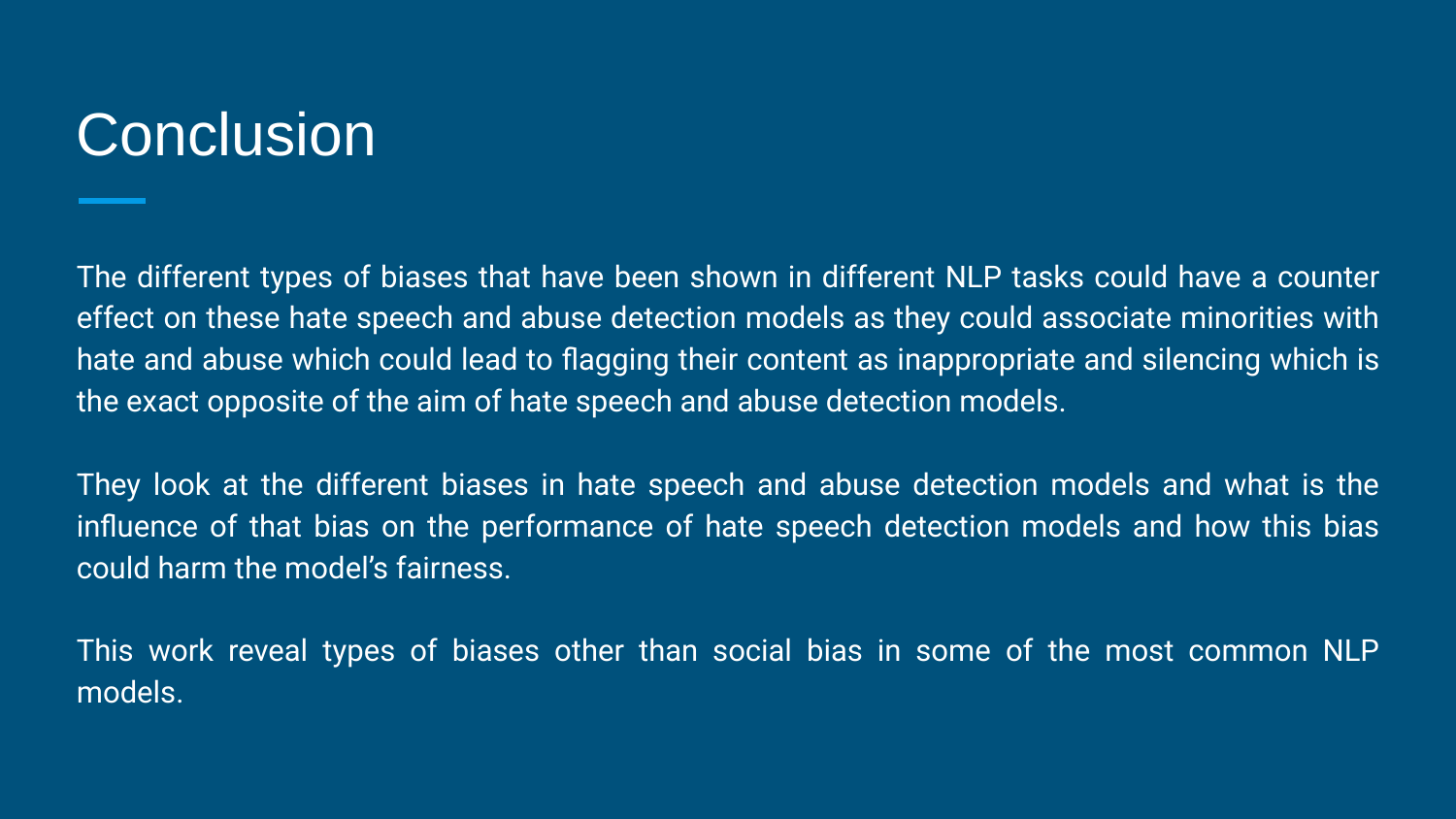

# Conclusion
The different types of biases that have been shown in different NLP tasks could have a counter effect on these hate speech and abuse detection models as they could associate minorities with hate and abuse which could lead to flagging their content as inappropriate and silencing which is the exact opposite of the aim of hate speech and abuse detection models.

They look at the different biases in hate speech and abuse detection models and what is the influence of that bias on the performance of hate speech detection models and how this bias could harm the model’s fairness.

This work reveal types of biases other than social bias in some of the most common NLP models.